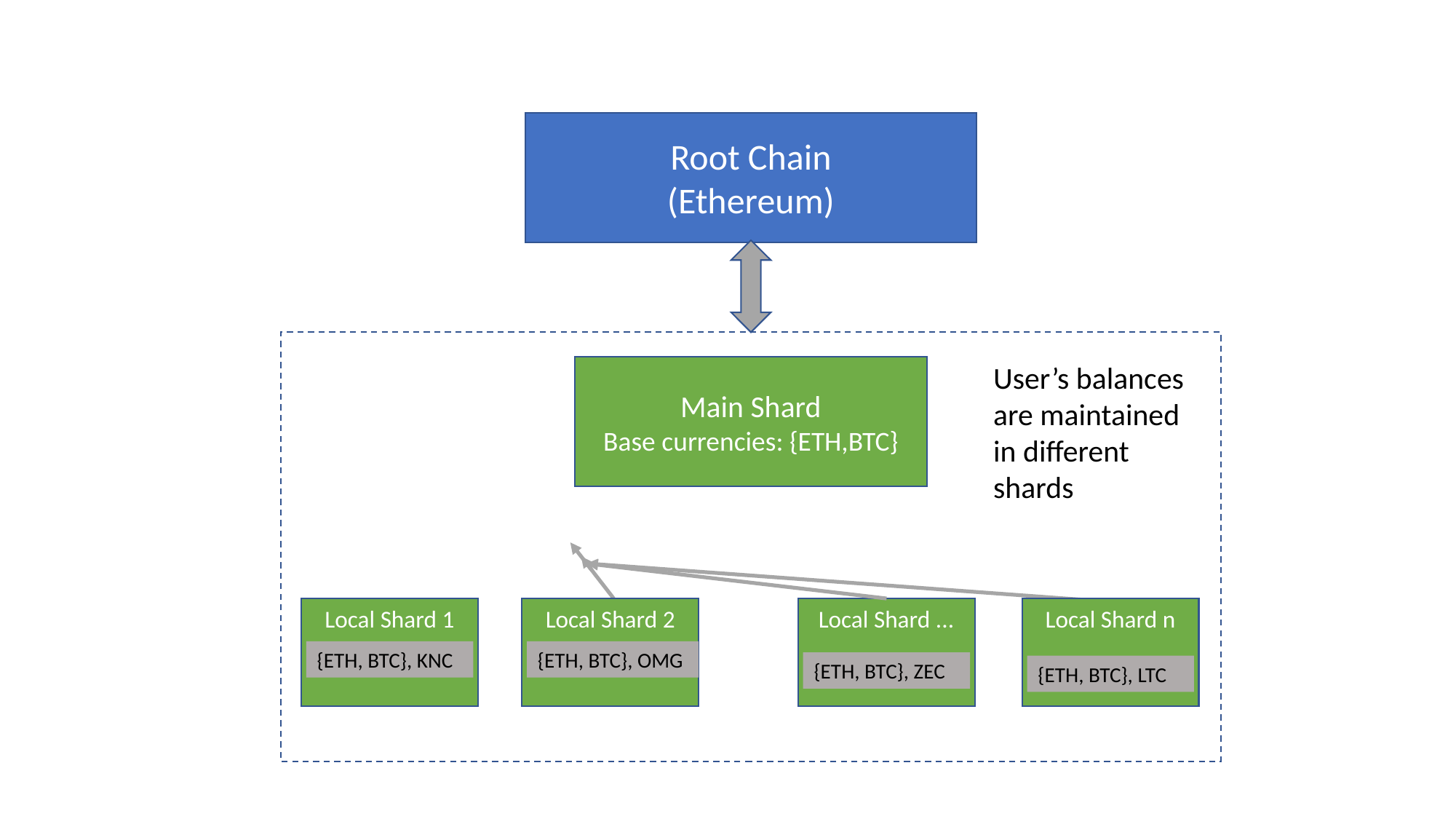

Root Chain
(Ethereum)

User’s balances
are maintained in different shards
Main Shard
Base currencies: {ETH,BTC}
Local Shard 2
{ETH, BTC}, OMG
Local Shard n
{ETH, BTC}, LTC
Local Shard ...
{ETH, BTC}, ZEC
Local Shard 1
{ETH, BTC}, KNC